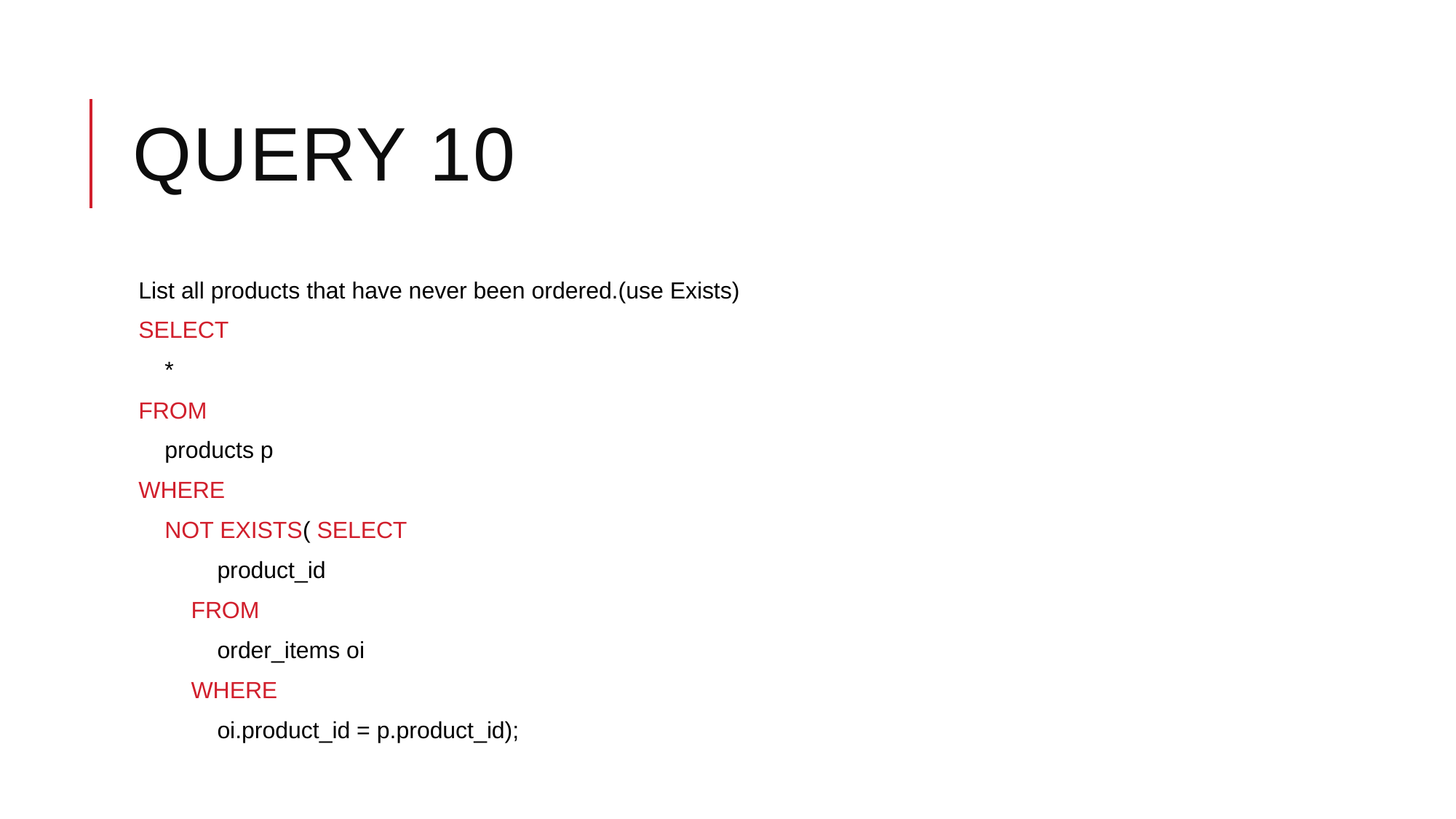

# Query 10
List all products that have never been ordered.(use Exists)
SELECT
    *
FROM
    products p
WHERE
    NOT EXISTS( SELECT
            product_id
        FROM
            order_items oi
        WHERE
            oi.product_id = p.product_id);